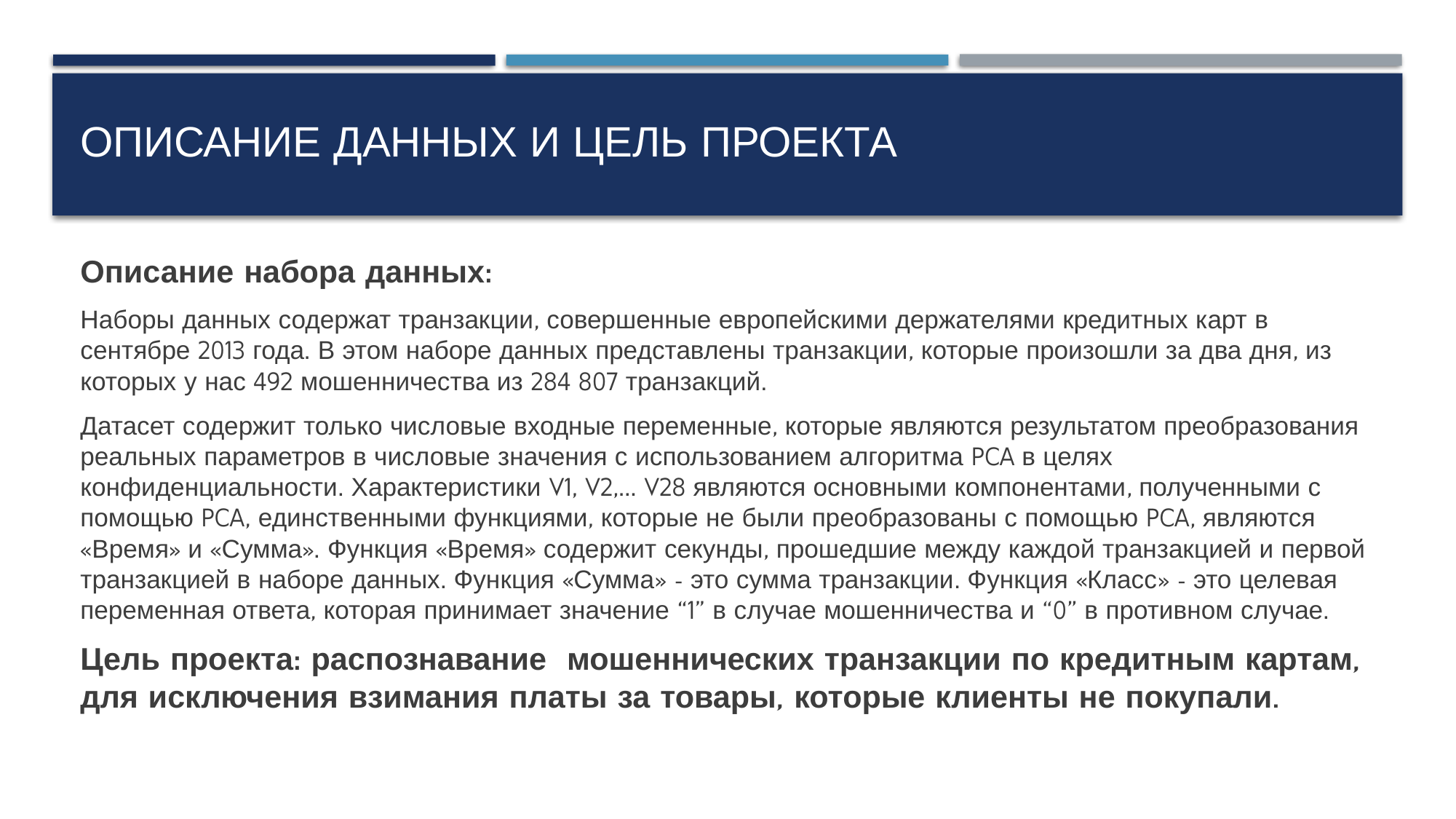

# Описание данных и Цель проекта
Описание набора данных:
Наборы данных содержат транзакции, совершенные европейскими держателями кредитных карт в сентябре 2013 года. В этом наборе данных представлены транзакции, которые произошли за два дня, из которых у нас 492 мошенничества из 284 807 транзакций.
Датасет содержит только числовые входные переменные, которые являются результатом преобразования реальных параметров в числовые значения с использованием алгоритма PCA в целях конфиденциальности. Характеристики V1, V2,… V28 являются основными компонентами, полученными с помощью PCA, единственными функциями, которые не были преобразованы с помощью PCA, являются «Время» и «Сумма». Функция «Время» содержит секунды, прошедшие между каждой транзакцией и первой транзакцией в наборе данных. Функция «Сумма» - это сумма транзакции. Функция «Класс» - это целевая переменная ответа, которая принимает значение “1” в случае мошенничества и “0” в противном случае.
Цель проекта: распознавание  мошеннических транзакции по кредитным картам, для исключения взимания платы за товары, которые клиенты не покупали.